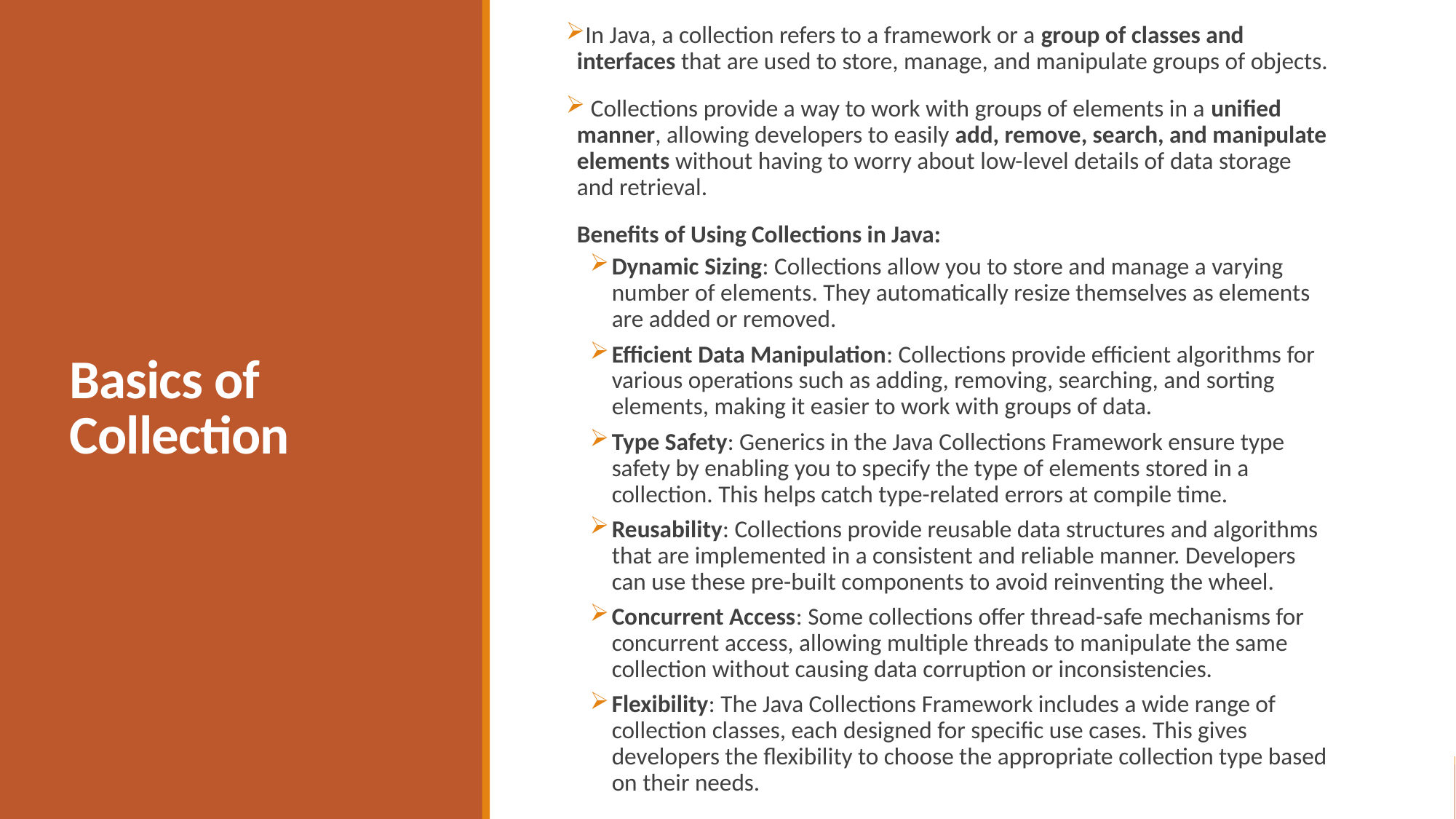

# Basics of Collection
In Java, a collection refers to a framework or a group of classes and interfaces that are used to store, manage, and manipulate groups of objects.
 Collections provide a way to work with groups of elements in a unified manner, allowing developers to easily add, remove, search, and manipulate elements without having to worry about low-level details of data storage and retrieval.
Benefits of Using Collections in Java:
Dynamic Sizing: Collections allow you to store and manage a varying number of elements. They automatically resize themselves as elements are added or removed.
Efficient Data Manipulation: Collections provide efficient algorithms for various operations such as adding, removing, searching, and sorting elements, making it easier to work with groups of data.
Type Safety: Generics in the Java Collections Framework ensure type safety by enabling you to specify the type of elements stored in a collection. This helps catch type-related errors at compile time.
Reusability: Collections provide reusable data structures and algorithms that are implemented in a consistent and reliable manner. Developers can use these pre-built components to avoid reinventing the wheel.
Concurrent Access: Some collections offer thread-safe mechanisms for concurrent access, allowing multiple threads to manipulate the same collection without causing data corruption or inconsistencies.
Flexibility: The Java Collections Framework includes a wide range of collection classes, each designed for specific use cases. This gives developers the flexibility to choose the appropriate collection type based on their needs.